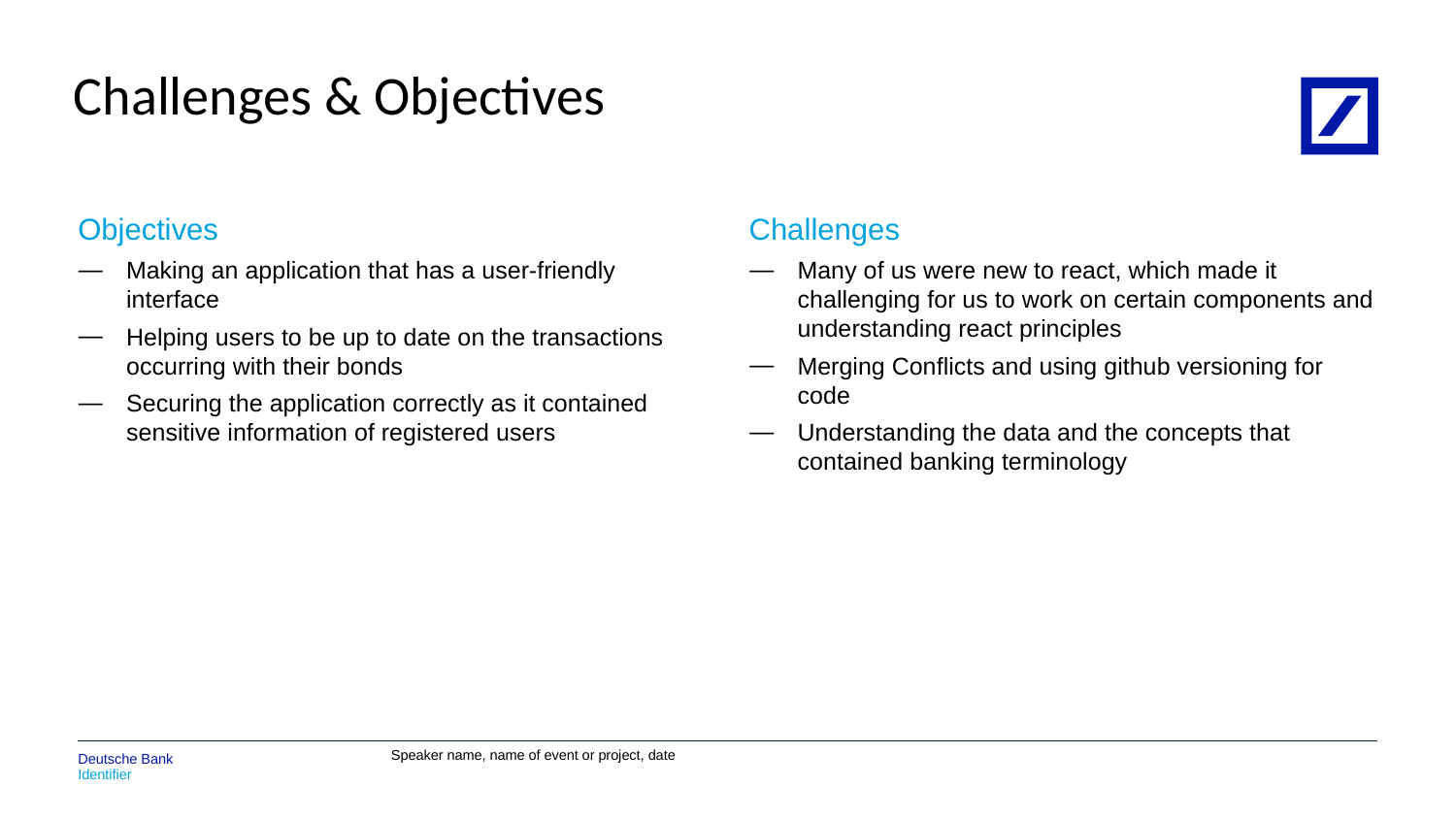

# Challenges & Objectives
Objectives
Making an application that has a user-friendly interface
Helping users to be up to date on the transactions occurring with their bonds
Securing the application correctly as it contained sensitive information of registered users
Challenges
Many of us were new to react, which made it challenging for us to work on certain components and understanding react principles
Merging Conflicts and using github versioning for code
Understanding the data and the concepts that contained banking terminology